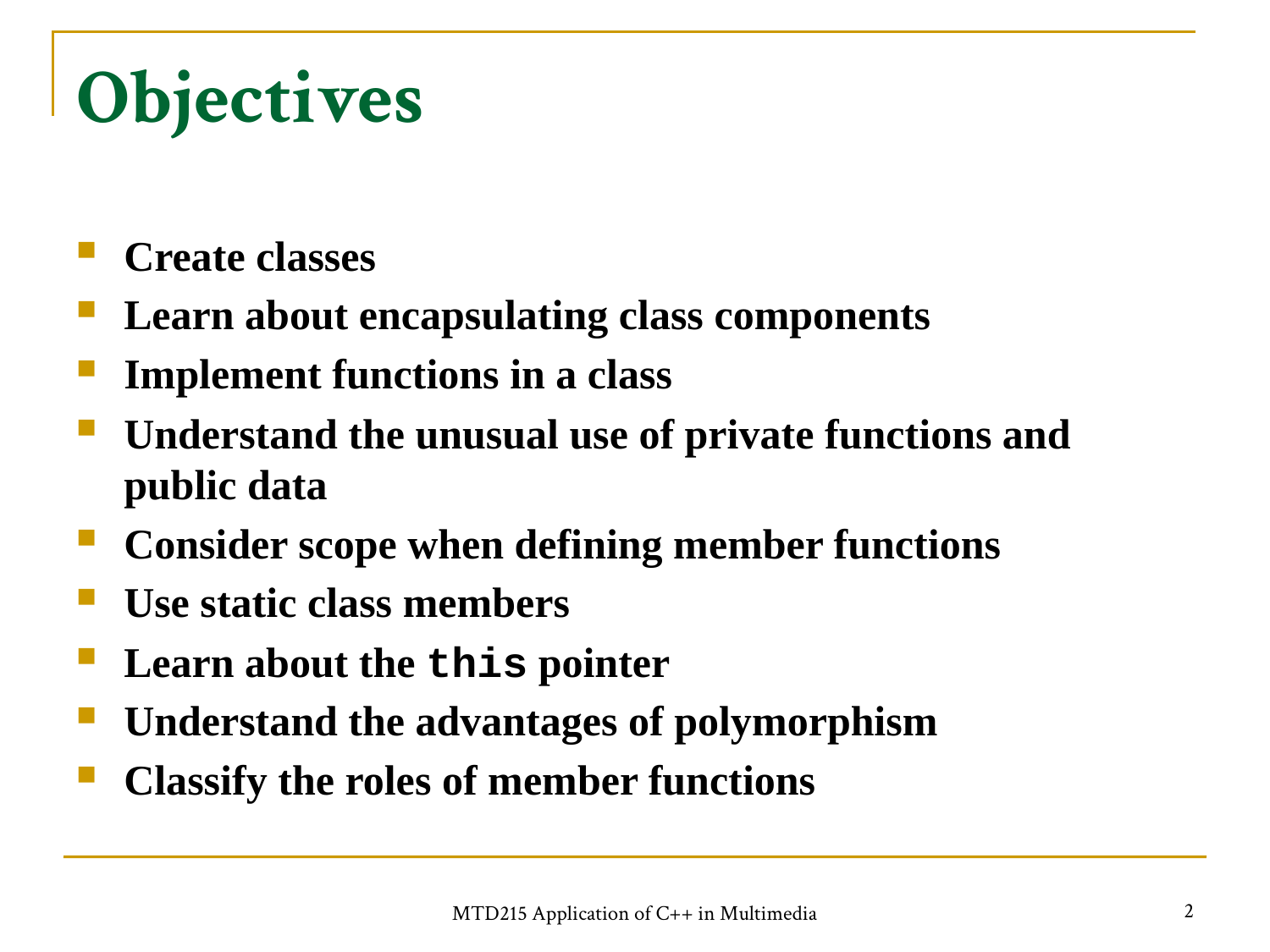

# Objectives
Create classes
Learn about encapsulating class components
Implement functions in a class
Understand the unusual use of private functions and public data
Consider scope when defining member functions
Use static class members
Learn about the this pointer
Understand the advantages of polymorphism
Classify the roles of member functions
2
MTD215 Application of C++ in Multimedia